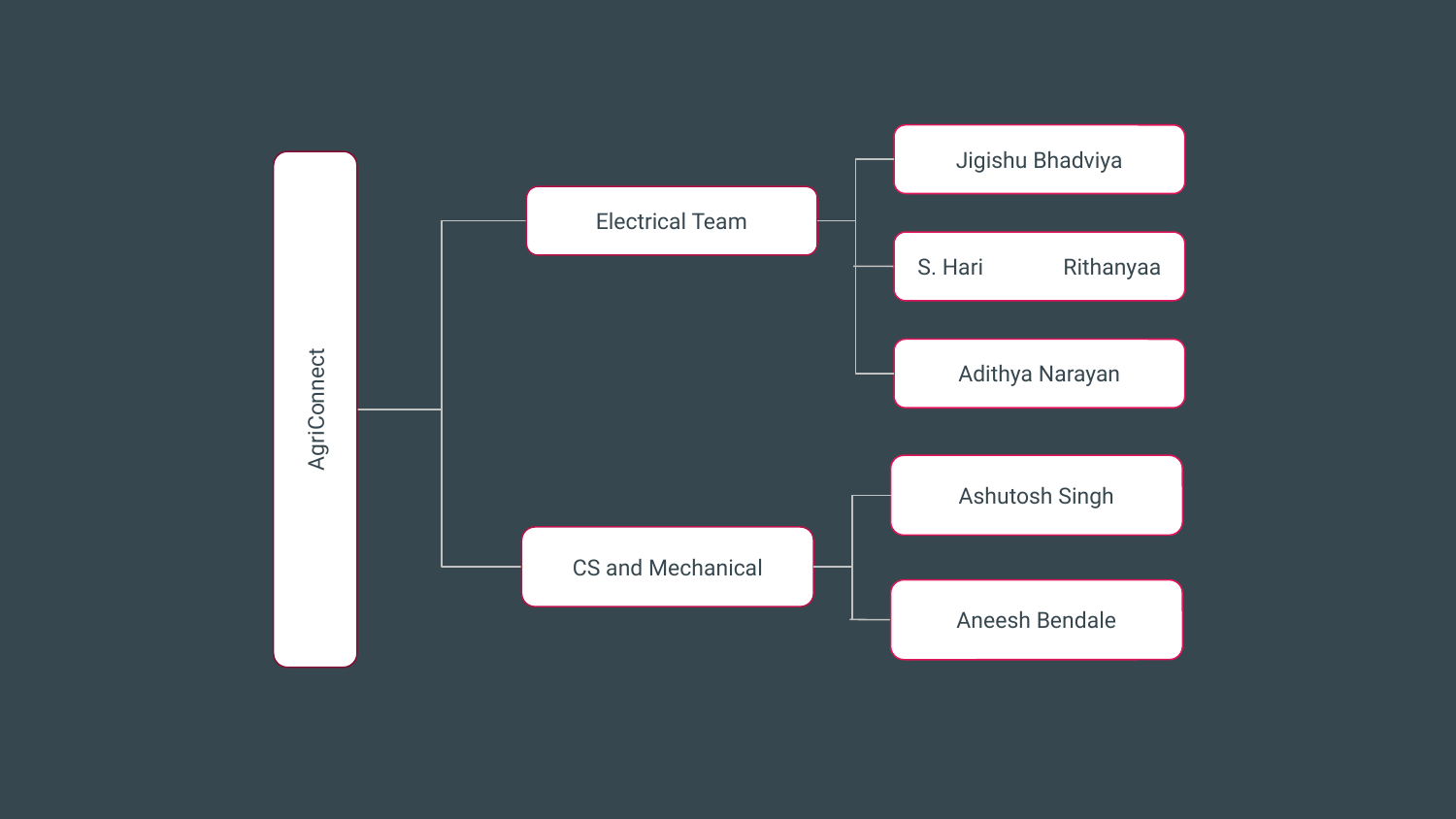

The Team
Jigishu Bhadviya
Electrical Team
S. Hari 	Rithanyaa
Adithya Narayan
AgriConnect
Ashutosh Singh
CS and Mechanical
Aneesh Bendale